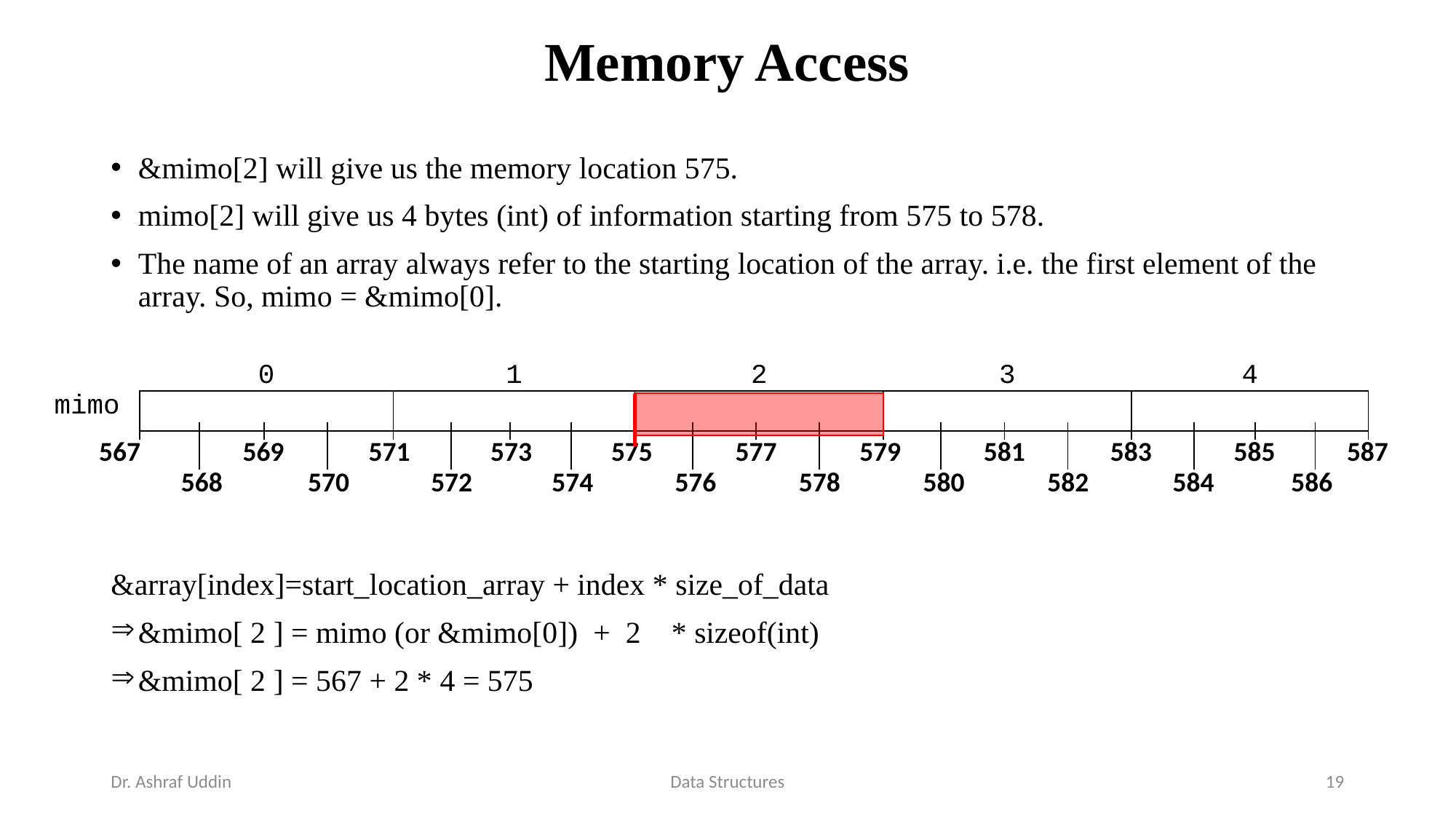

# Memory Access
&mimo[2] will give us the memory location 575.
mimo[2] will give us 4 bytes (int) of information starting from 575 to 578.
The name of an array always refer to the starting location of the array. i.e. the first element of the array. So, mimo = &mimo[0].

&array[index]=start_location_array + index * size_of_data
&mimo[ 2 ] = mimo (or &mimo[0])  +  2    * sizeof(int)
&mimo[ 2 ] = 567 + 2 * 4 = 575

|  | 0 |  |  |  | 1 |  |  |  | 2 |  |  |  | 3 |  |  |  | 4 |  |  |  |  |
| --- | --- | --- | --- | --- | --- | --- | --- | --- | --- | --- | --- | --- | --- | --- | --- | --- | --- | --- | --- | --- | --- |
| mimo |  |  |  |  |  |  |  |  |  |  |  |  |  |  |  |  |  |  |  |  |  |
|  |  |  |  |  |  |  |  |  |  |  |  |  |  |  |  |  |  |  |  |  |  |
|  |  |  |  |  |  |  |  |  |  |  |  |  |  |  |  |  |  |  |  |  |  |
| 567 |  | 569 |  | 571 |  | 573 |  | 575 |  | 577 |  | 579 |  | 581 |  | 583 |  | 585 |  | 587 |  |
|  | 568 |  | 570 |  | 572 |  | 574 |  | 576 |  | 578 |  | 580 |  | 582 |  | 584 |  | 586 |  |  |
|  |  |  |  |  |  |  |  |  |  |  |  |  |  |  |  |  |  |  |  |  |  |

Dr. Ashraf Uddin
Data Structures
19